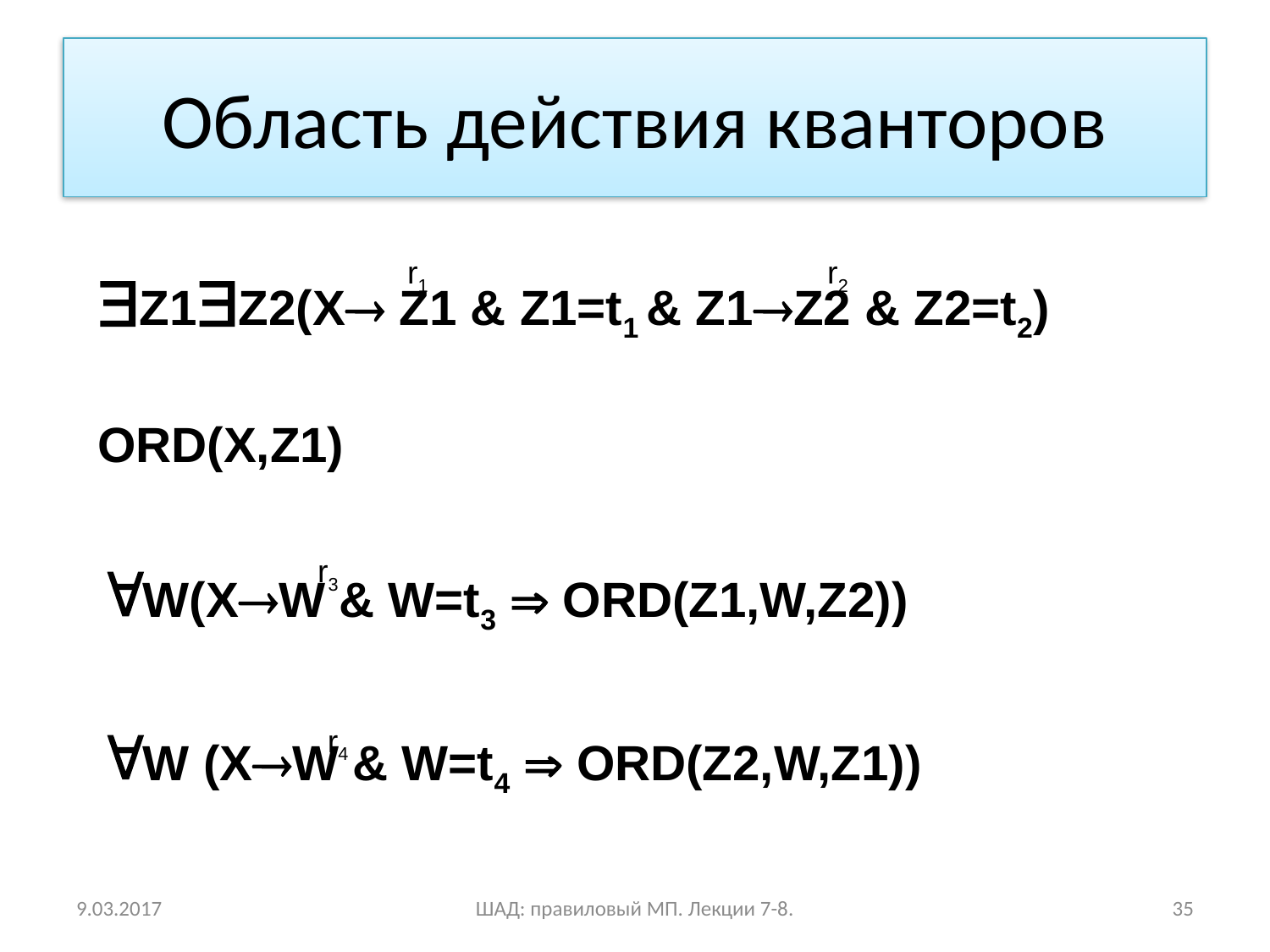

# Область действия кванторов
r1
r2
∃Z1∃Z2(X→ Z1 & Z1=t1 & Z1→Z2 & Z2=t2)
ORD(X,Z1)

∀W(X→W & W=t3 ⇒ ORD(Z1,W,Z2))

∀W (X→W & W=t4 ⇒ ORD(Z2,W,Z1))
r3
r4
9.03.2017
ШАД: правиловый МП. Лекции 7-8.
35